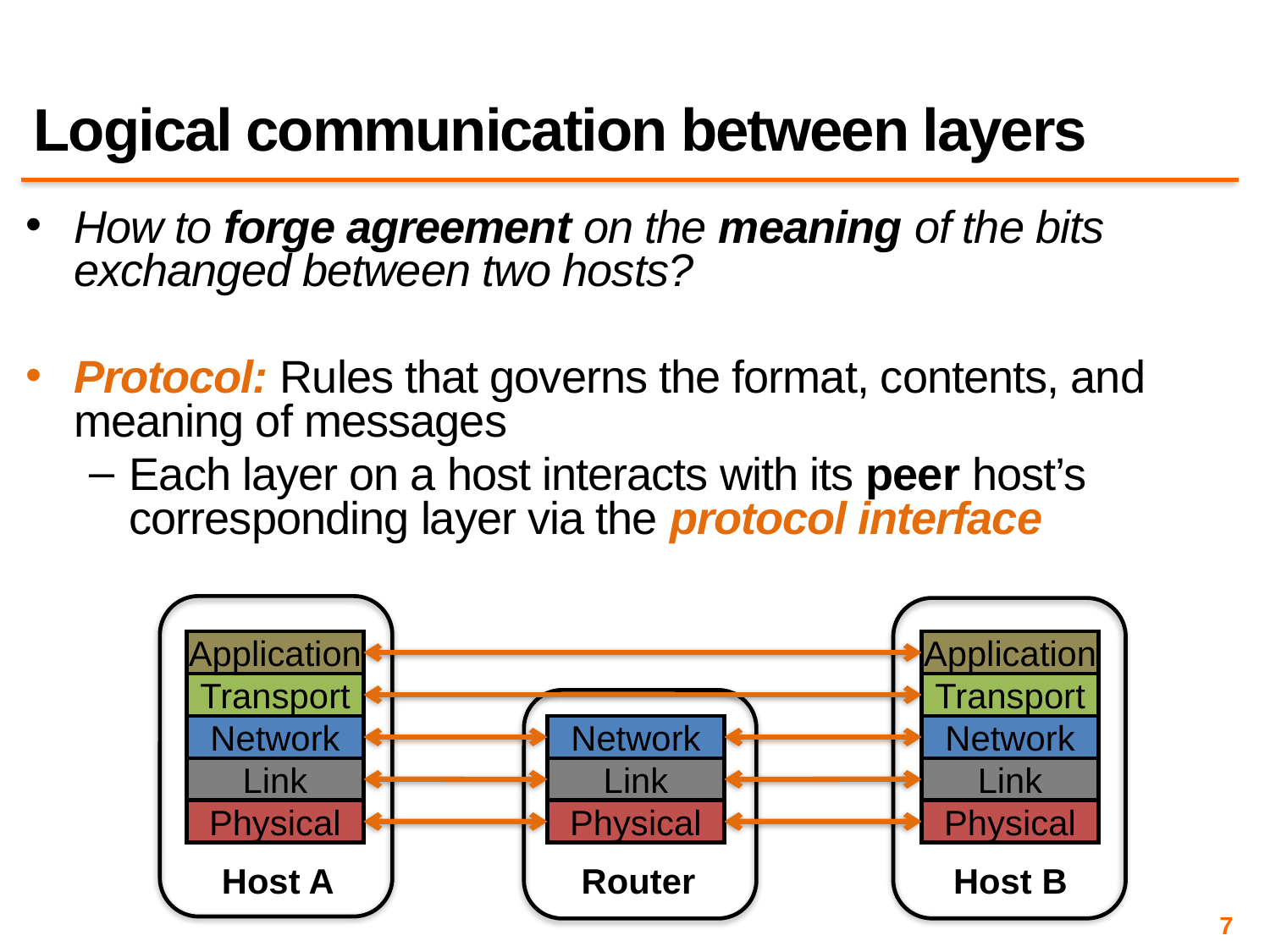

# Logical communication between layers
How to forge agreement on the meaning of the bits exchanged between two hosts?

Protocol: Rules that governs the format, contents, and meaning of messages
Each layer on a host interacts with its peer host’s corresponding layer via the protocol interface

Application
Application
Transport
Transport

Network
Network
Network
Link
Link
Link
Physical
Physical
Physical
Host A
Router
Host B
7